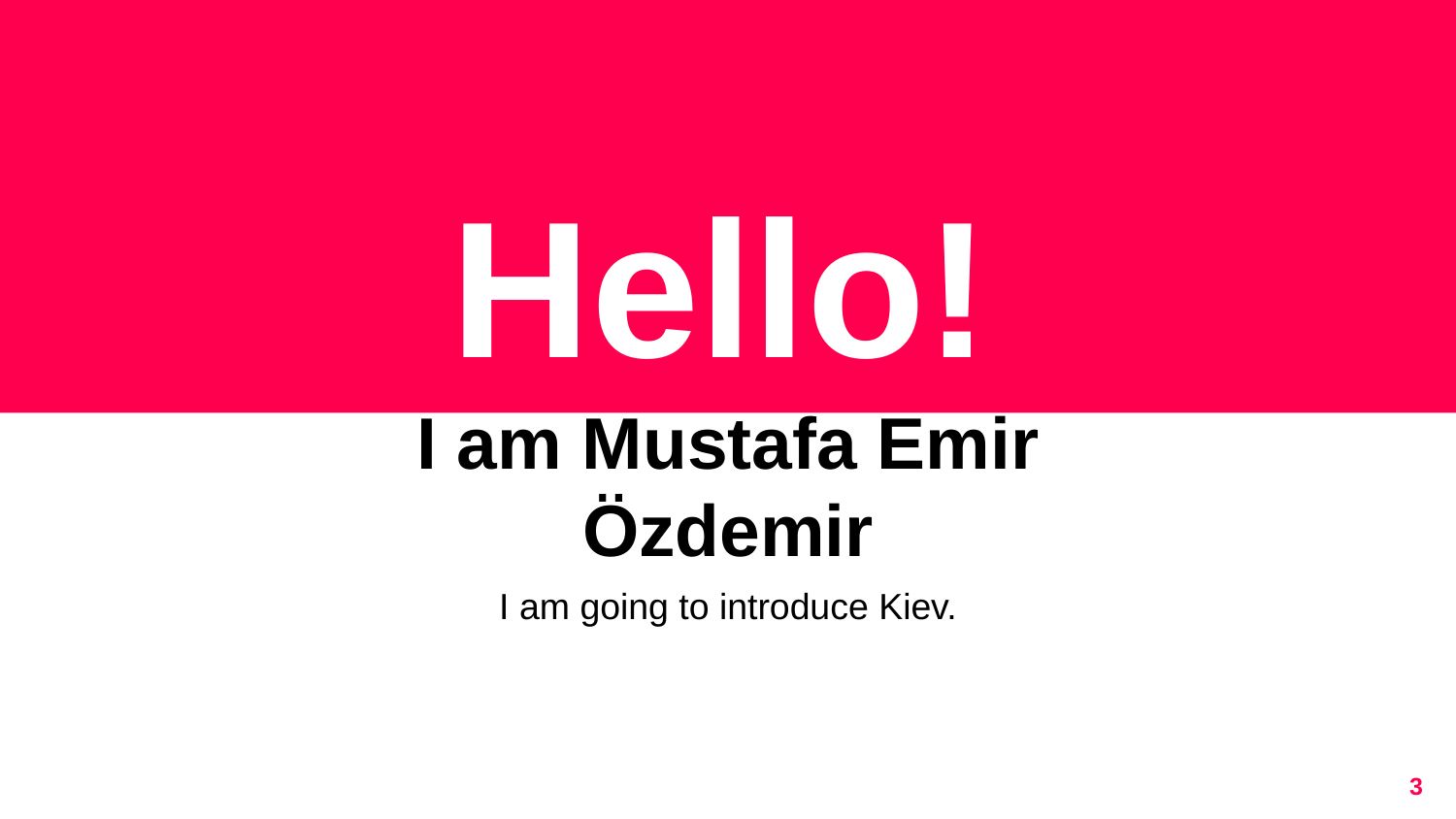

Hello!
I am Mustafa Emir Özdemir
I am going to introduce Kiev.
3